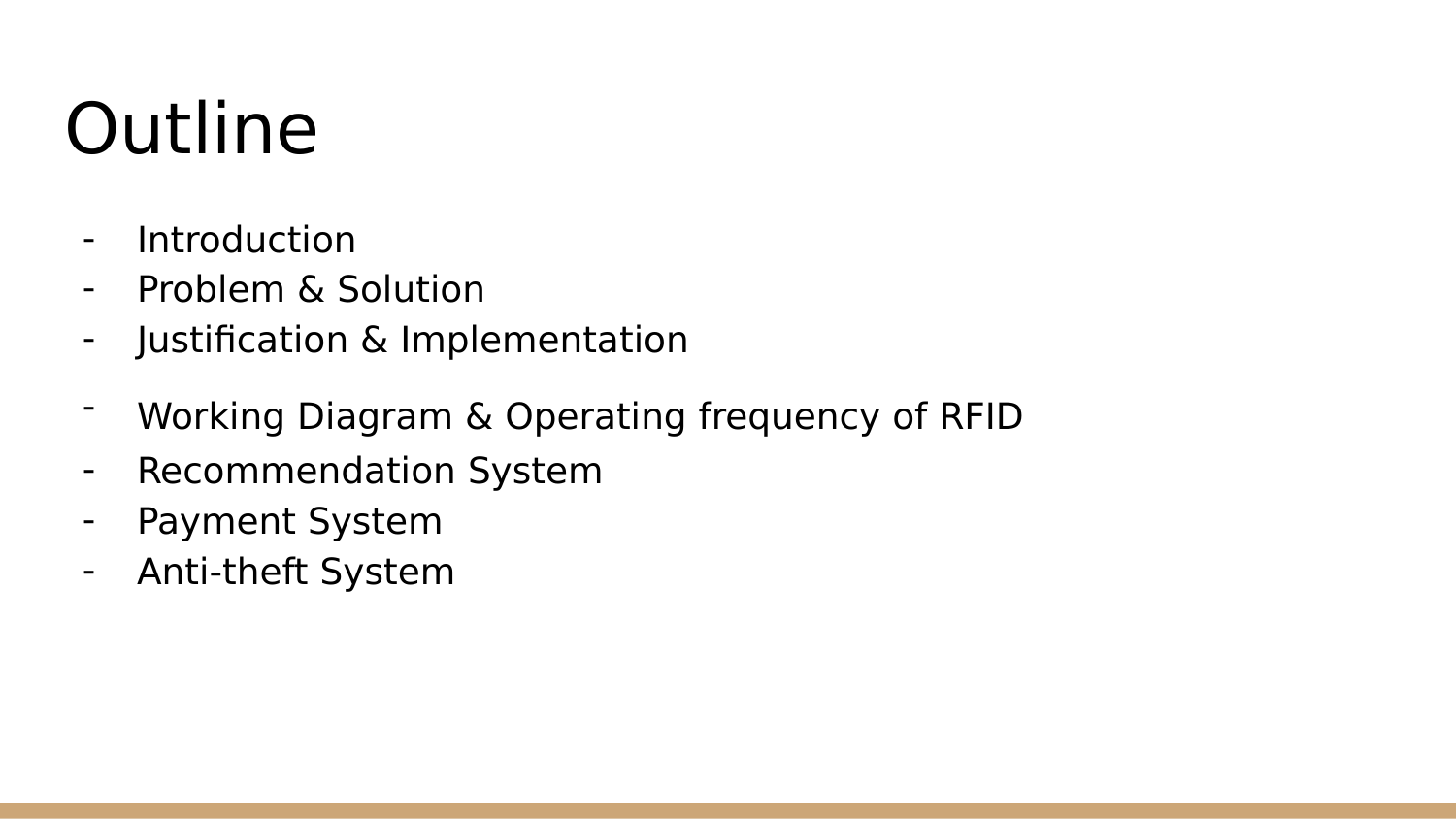

# Outline
Introduction
Problem & Solution
Justification & Implementation
Working Diagram & Operating frequency of RFID
Recommendation System
Payment System
Anti-theft System